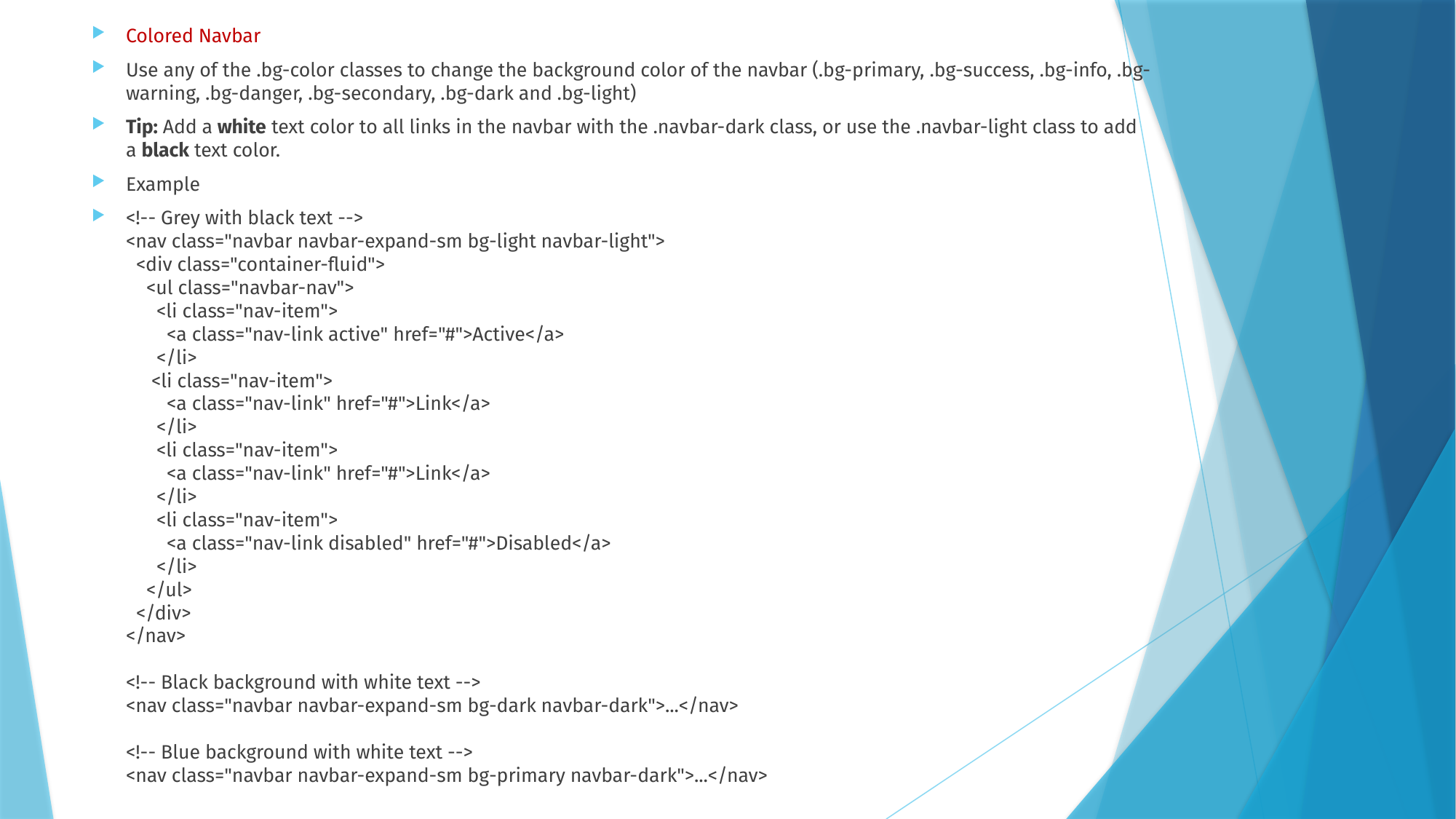

Colored Navbar
Use any of the .bg-color classes to change the background color of the navbar (.bg-primary, .bg-success, .bg-info, .bg-warning, .bg-danger, .bg-secondary, .bg-dark and .bg-light)
Tip: Add a white text color to all links in the navbar with the .navbar-dark class, or use the .navbar-light class to add a black text color.
Example
<!-- Grey with black text -->
<nav class="navbar navbar-expand-sm bg-light navbar-light">
  <div class="container-fluid">
    <ul class="navbar-nav">
      <li class="nav-item">
        <a class="nav-link active" href="#">Active</a>
      </li>
     <li class="nav-item">
        <a class="nav-link" href="#">Link</a>
      </li>
      <li class="nav-item">
        <a class="nav-link" href="#">Link</a>
      </li>
      <li class="nav-item">
        <a class="nav-link disabled" href="#">Disabled</a>
      </li>
    </ul>
  </div>
</nav>
<!-- Black background with white text -->
<nav class="navbar navbar-expand-sm bg-dark navbar-dark">...</nav>
<!-- Blue background with white text -->
<nav class="navbar navbar-expand-sm bg-primary navbar-dark">...</nav>